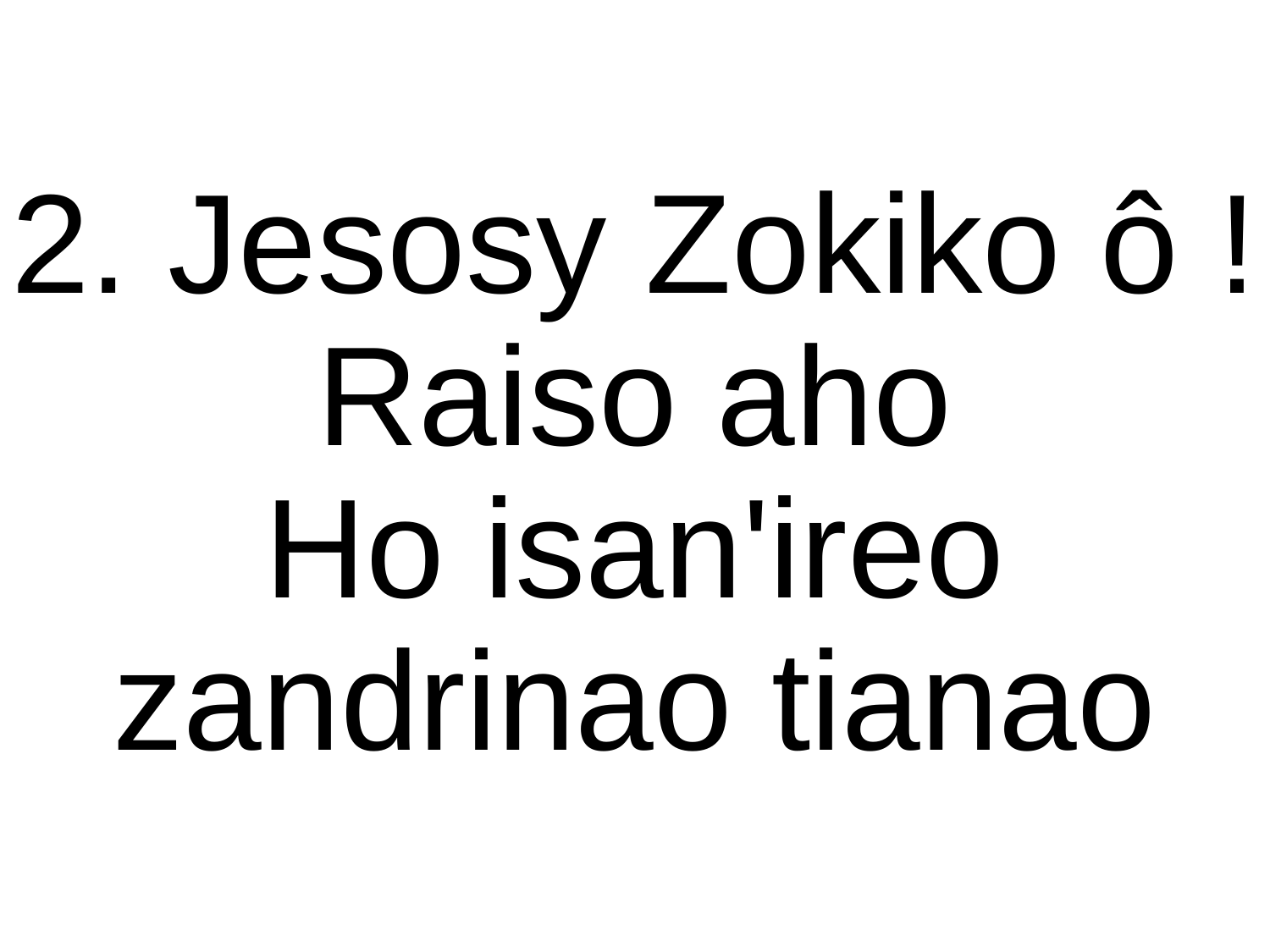

2. Jesosy Zokiko ô ! Raiso aho
Ho isan'ireo zandrinao tianao